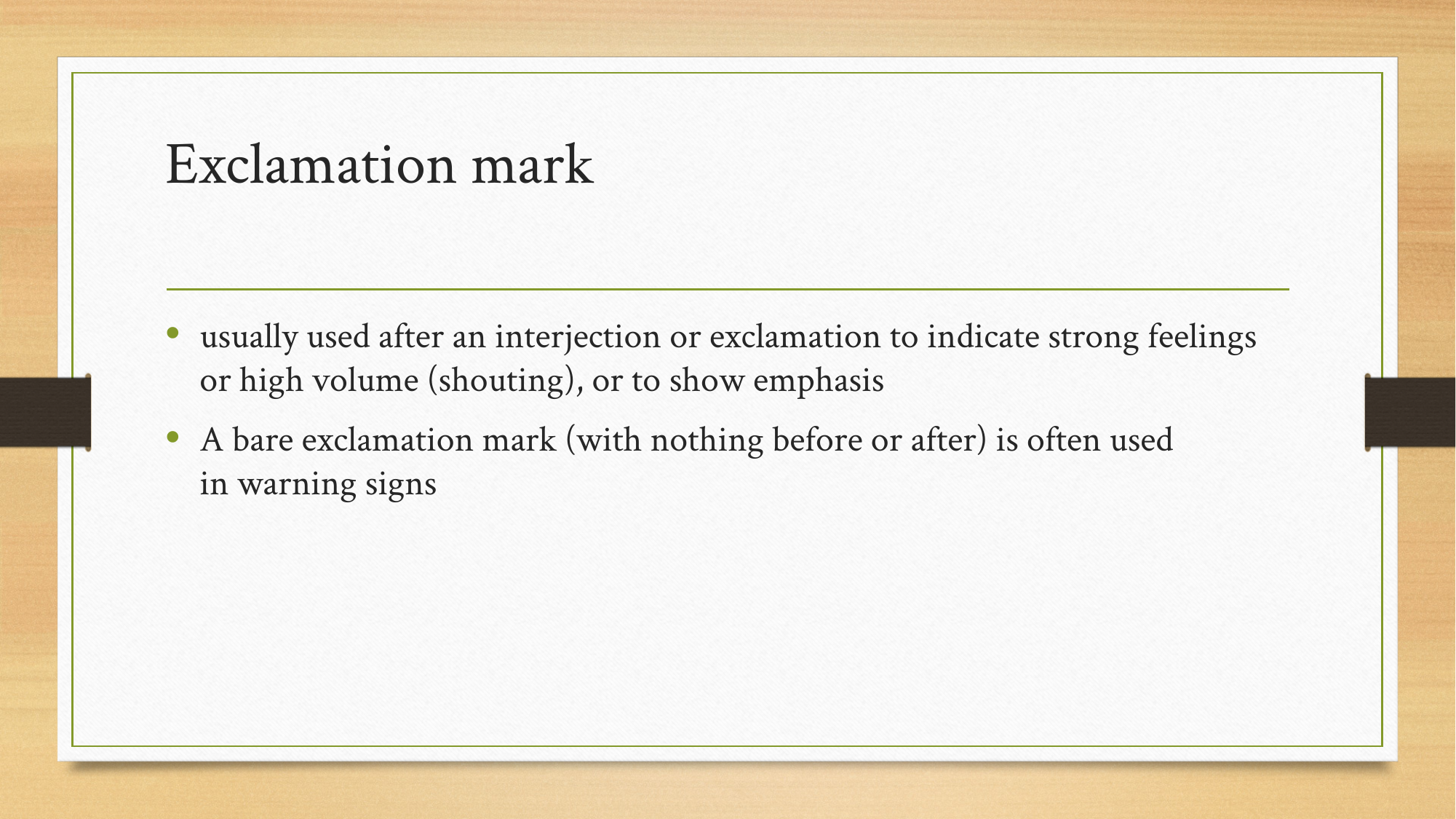

# Exclamation mark
usually used after an interjection or exclamation to indicate strong feelings or high volume (shouting), or to show emphasis
A bare exclamation mark (with nothing before or after) is often used in warning signs